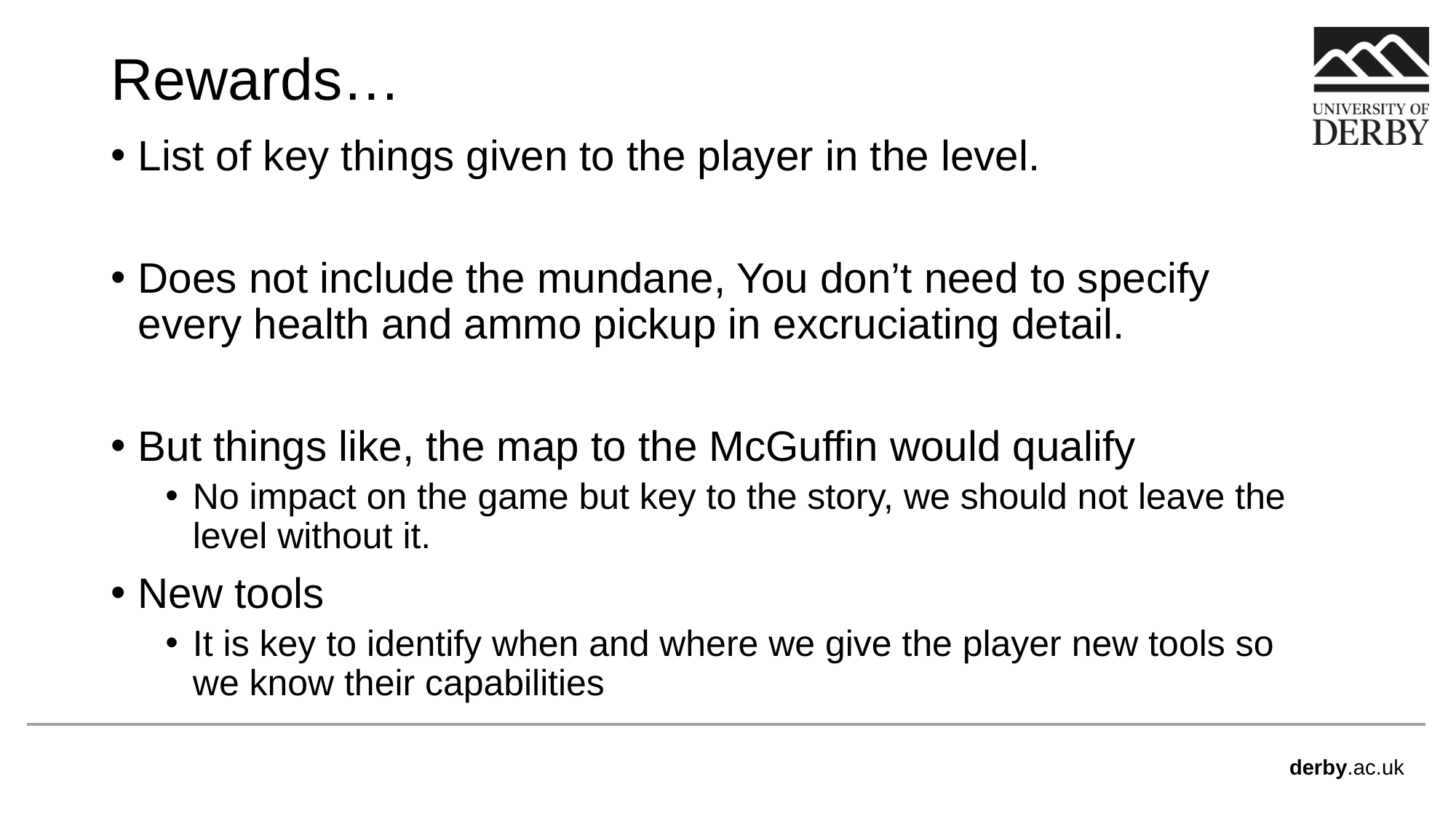

# Rewards…
List of key things given to the player in the level.

Does not include the mundane, You don’t need to specify every health and ammo pickup in excruciating detail.

But things like, the map to the McGuffin would qualify
No impact on the game but key to the story, we should not leave the level without it.
New tools
It is key to identify when and where we give the player new tools so we know their capabilities